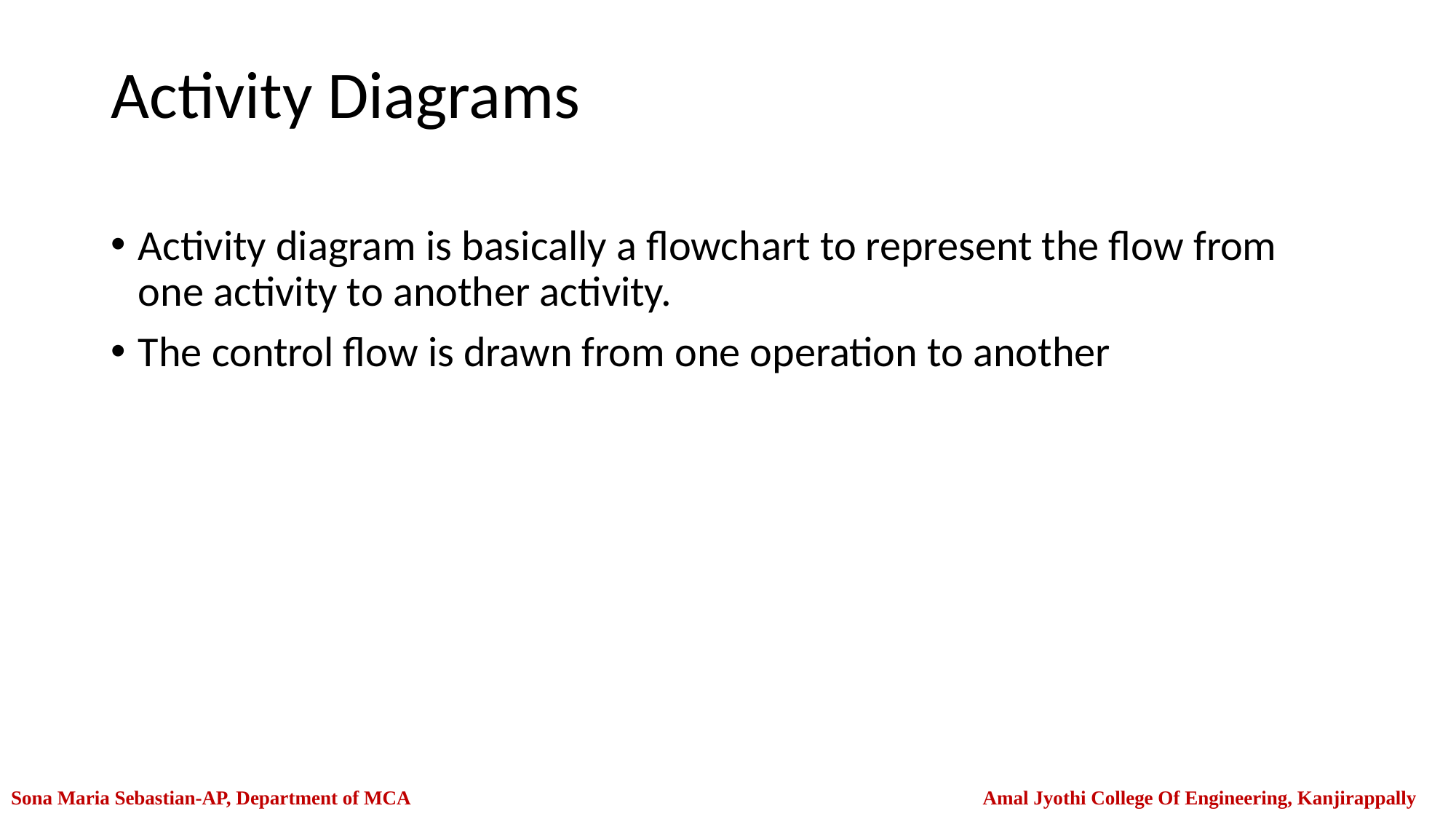

# Activity Diagrams
Activity diagram is basically a flowchart to represent the flow from one activity to another activity.
The control flow is drawn from one operation to another
Sona Maria Sebastian-AP, Department of MCA                                                                                                                     Amal Jyothi College Of Engineering, Kanjirappally